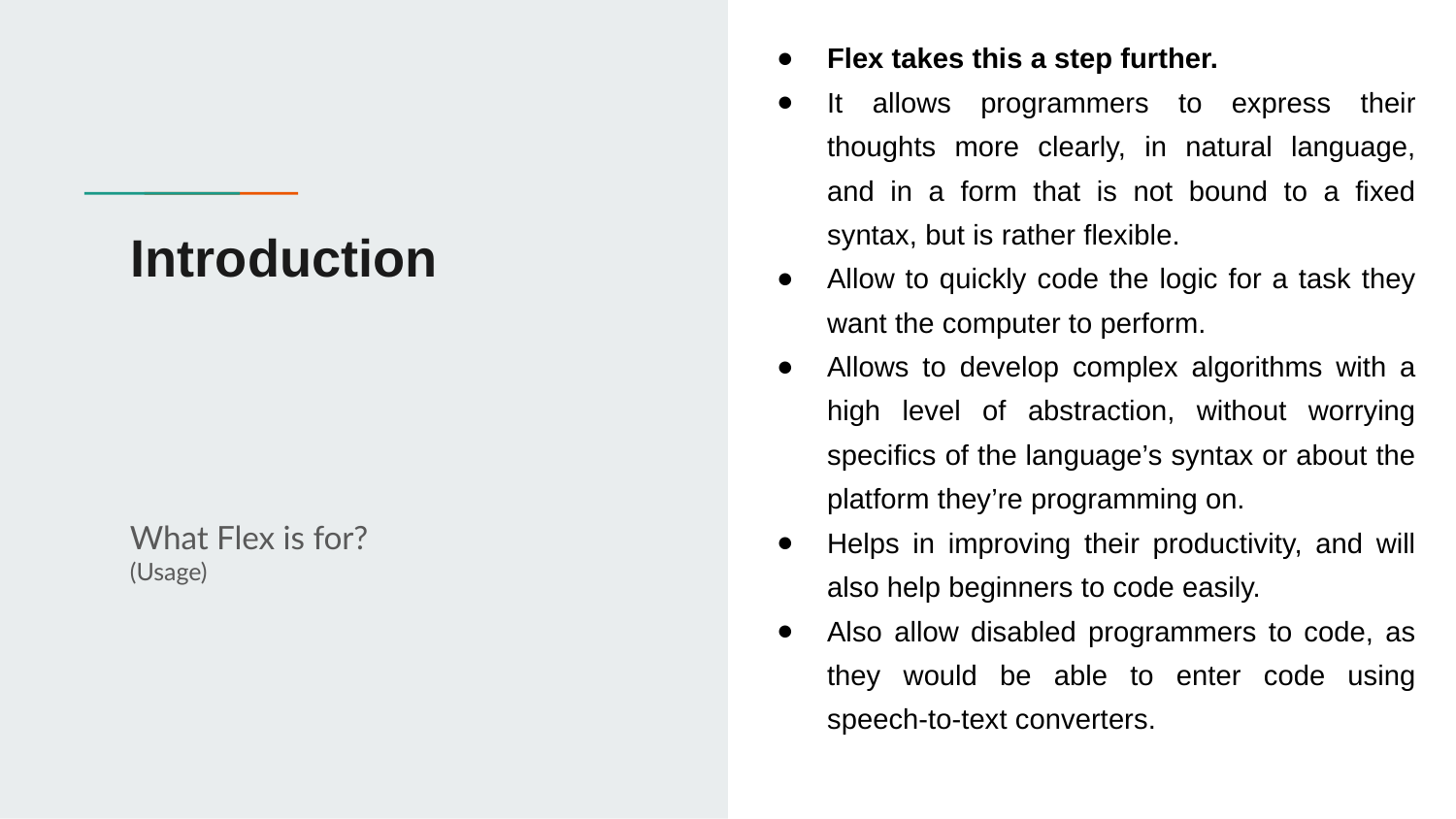

Flex takes this a step further.
It allows programmers to express their thoughts more clearly, in natural language, and in a form that is not bound to a fixed syntax, but is rather flexible.
Allow to quickly code the logic for a task they want the computer to perform.
Allows to develop complex algorithms with a high level of abstraction, without worrying specifics of the language’s syntax or about the platform they’re programming on.
Helps in improving their productivity, and will also help beginners to code easily.
Also allow disabled programmers to code, as they would be able to enter code using speech-to-text converters.
# Introduction
What Flex is for?
(Usage)